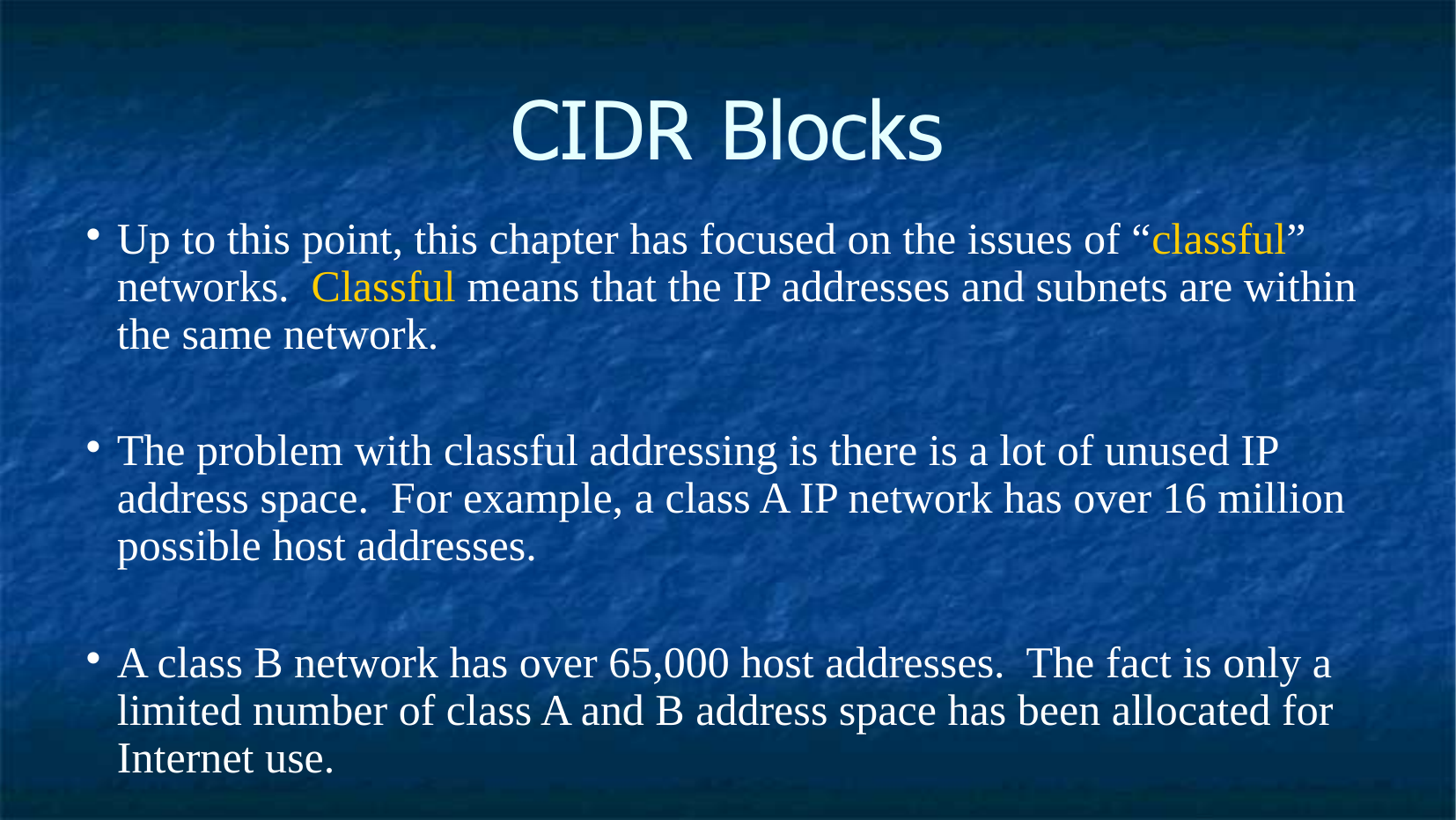

CIDR Blocks
Up to this point, this chapter has focused on the issues of “classful” networks.  Classful means that the IP addresses and subnets are within the same network.

The problem with classful addressing is there is a lot of unused IP address space.  For example, a class A IP network has over 16 million possible host addresses.

A class B network has over 65,000 host addresses.  The fact is only a limited number of class A and B address space has been allocated for Internet use.